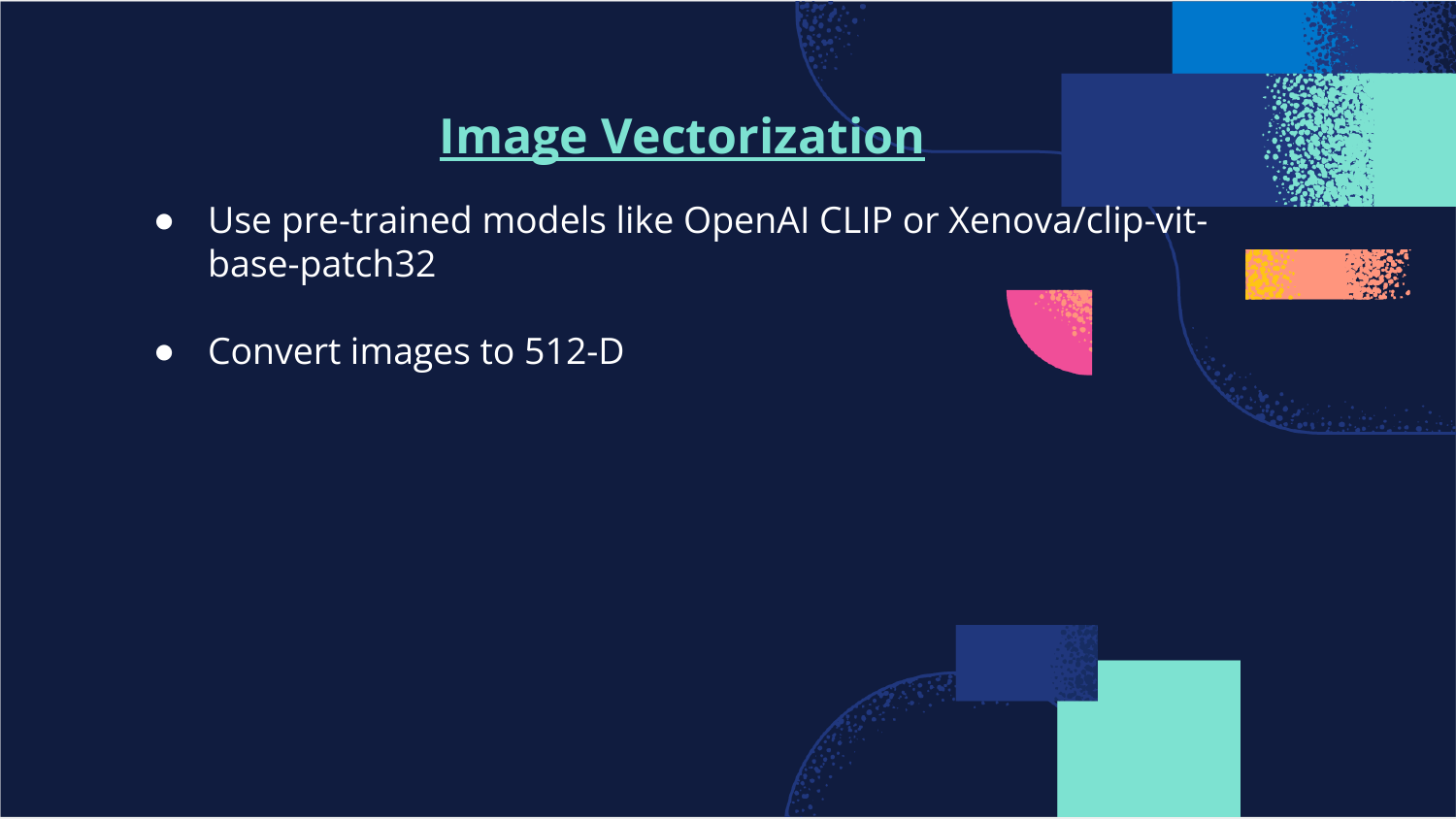

Image Vectorization

Use pre-trained models like OpenAI CLIP or Xenova/clip-vit-base-patch32

Convert images to 512-D